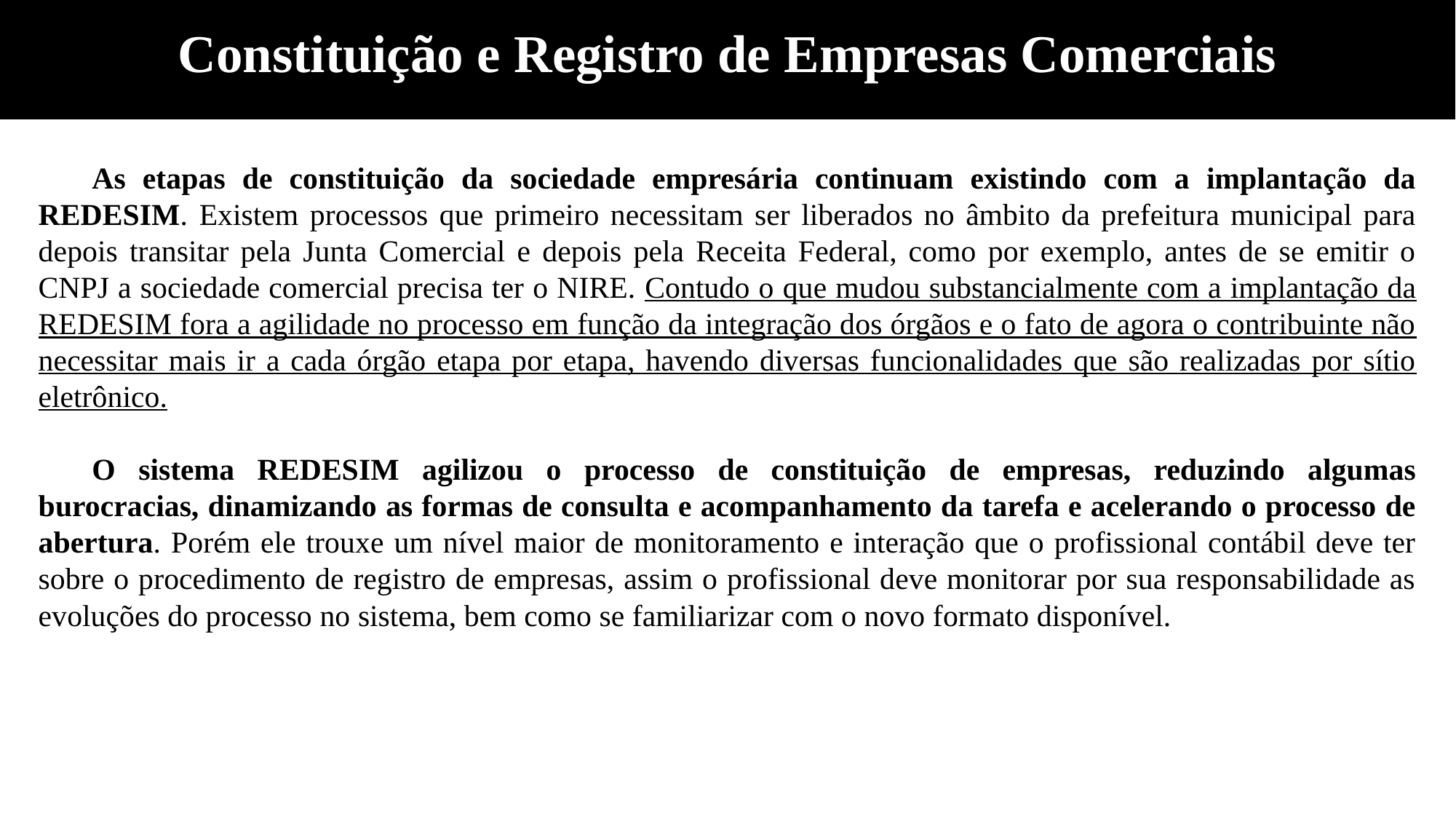

Constituição e Registro de Empresas Comerciais

As etapas de constituição da sociedade empresária continuam existindo com a implantação da REDESIM. Existem processos que primeiro necessitam ser liberados no âmbito da prefeitura municipal para depois transitar pela Junta Comercial e depois pela Receita Federal, como por exemplo, antes de se emitir o CNPJ a sociedade comercial precisa ter o NIRE. Contudo o que mudou substancialmente com a implantação da REDESIM fora a agilidade no processo em função da integração dos órgãos e o fato de agora o contribuinte não necessitar mais ir a cada órgão etapa por etapa, havendo diversas funcionalidades que são realizadas por sítio eletrônico.

O sistema REDESIM agilizou o processo de constituição de empresas, reduzindo algumas burocracias, dinamizando as formas de consulta e acompanhamento da tarefa e acelerando o processo de abertura. Porém ele trouxe um nível maior de monitoramento e interação que o profissional contábil deve ter sobre o procedimento de registro de empresas, assim o profissional deve monitorar por sua responsabilidade as evoluções do processo no sistema, bem como se familiarizar com o novo formato disponível.